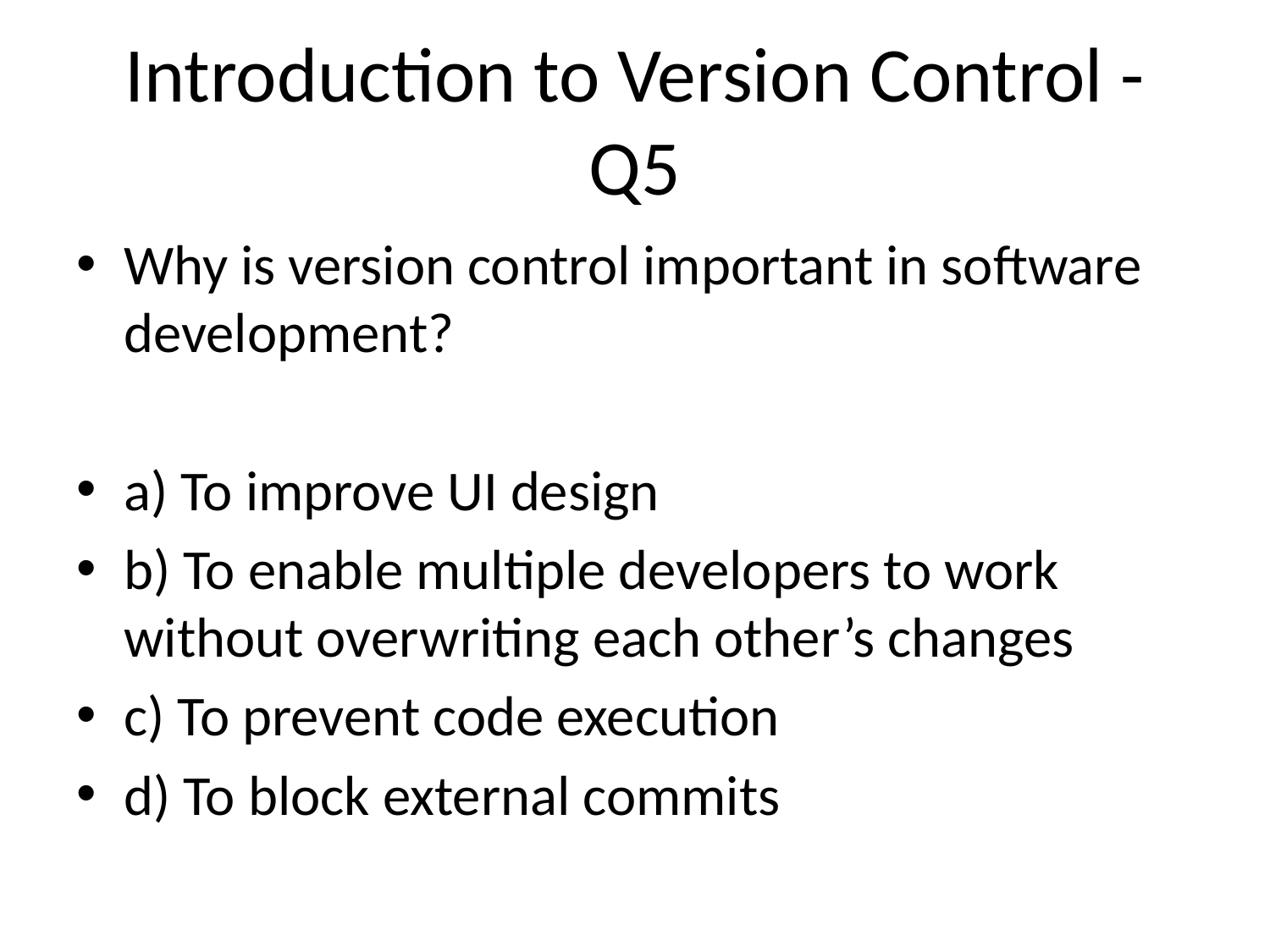

# Introduction to Version Control - Q5
Why is version control important in software development?

a) To improve UI design
b) To enable multiple developers to work without overwriting each other’s changes
c) To prevent code execution
d) To block external commits